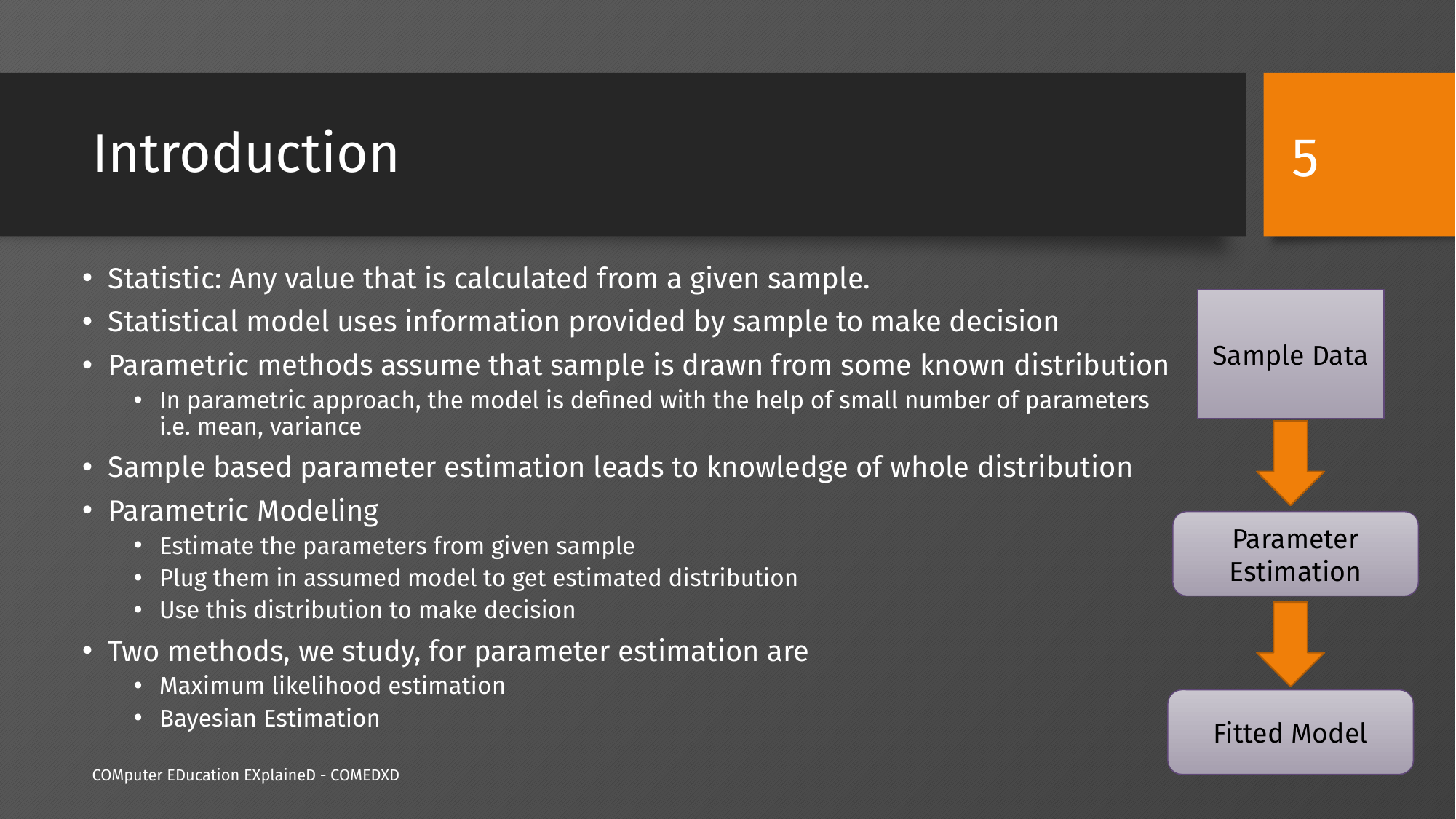

5
# Introduction
Statistic: Any value that is calculated from a given sample.
Statistical model uses information provided by sample to make decision
Parametric methods assume that sample is drawn from some known distribution
In parametric approach, the model is defined with the help of small number of parameters i.e. mean, variance
Sample based parameter estimation leads to knowledge of whole distribution
Parametric Modeling
Estimate the parameters from given sample
Plug them in assumed model to get estimated distribution
Use this distribution to make decision
Two methods, we study, for parameter estimation are
Maximum likelihood estimation
Bayesian Estimation
Sample Data

Parameter Estimation

Fitted Model
COMputer EDucation EXplaineD - COMEDXD